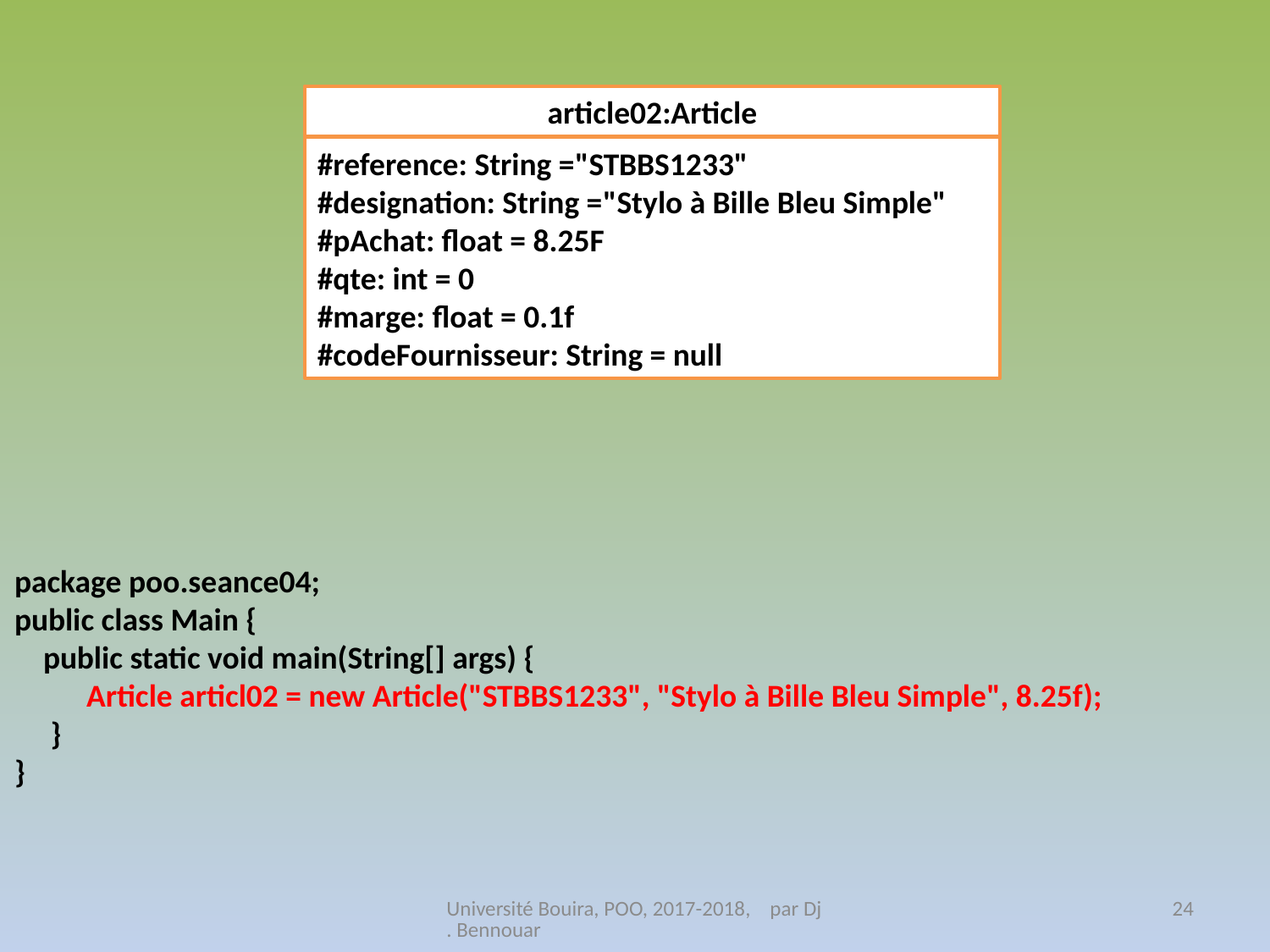

article02:Article
#reference: String ="STBBS1233"
#designation: String ="Stylo à Bille Bleu Simple"
#pAchat: float = 8.25F
#qte: int = 0
#marge: float = 0.1f
#codeFournisseur: String = null
package poo.seance04;
public class Main {
    public static void main(String[] args) {
          Article articl02 = new Article("STBBS1233", "Stylo à Bille Bleu Simple", 8.25f);
     }
}
Université Bouira, POO, 2017-2018,    par Dj. Bennouar
24